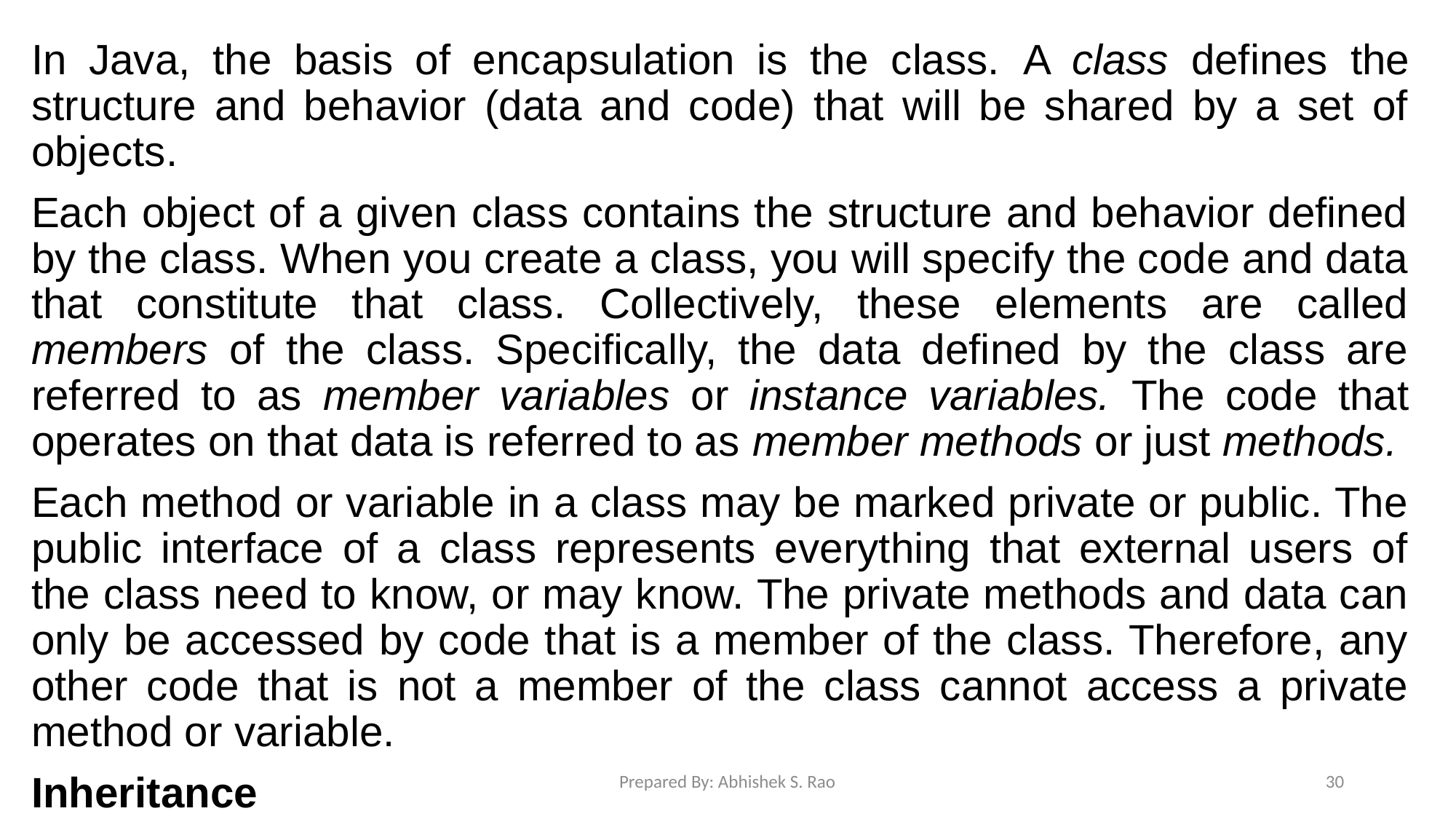

In Java, the basis of encapsulation is the class. A class defines the structure and behavior (data and code) that will be shared by a set of objects.
Each object of a given class contains the structure and behavior defined by the class. When you create a class, you will specify the code and data that constitute that class. Collectively, these elements are called members of the class. Specifically, the data defined by the class are referred to as member variables or instance variables. The code that operates on that data is referred to as member methods or just methods.
Each method or variable in a class may be marked private or public. The public interface of a class represents everything that external users of the class need to know, or may know. The private methods and data can only be accessed by code that is a member of the class. Therefore, any other code that is not a member of the class cannot access a private method or variable.
Inheritance
Inheritance is the process by which one object acquires the properties of another object. This is important because it supports the concept of hierarchical classification.

Prepared By: Abhishek S. Rao
30